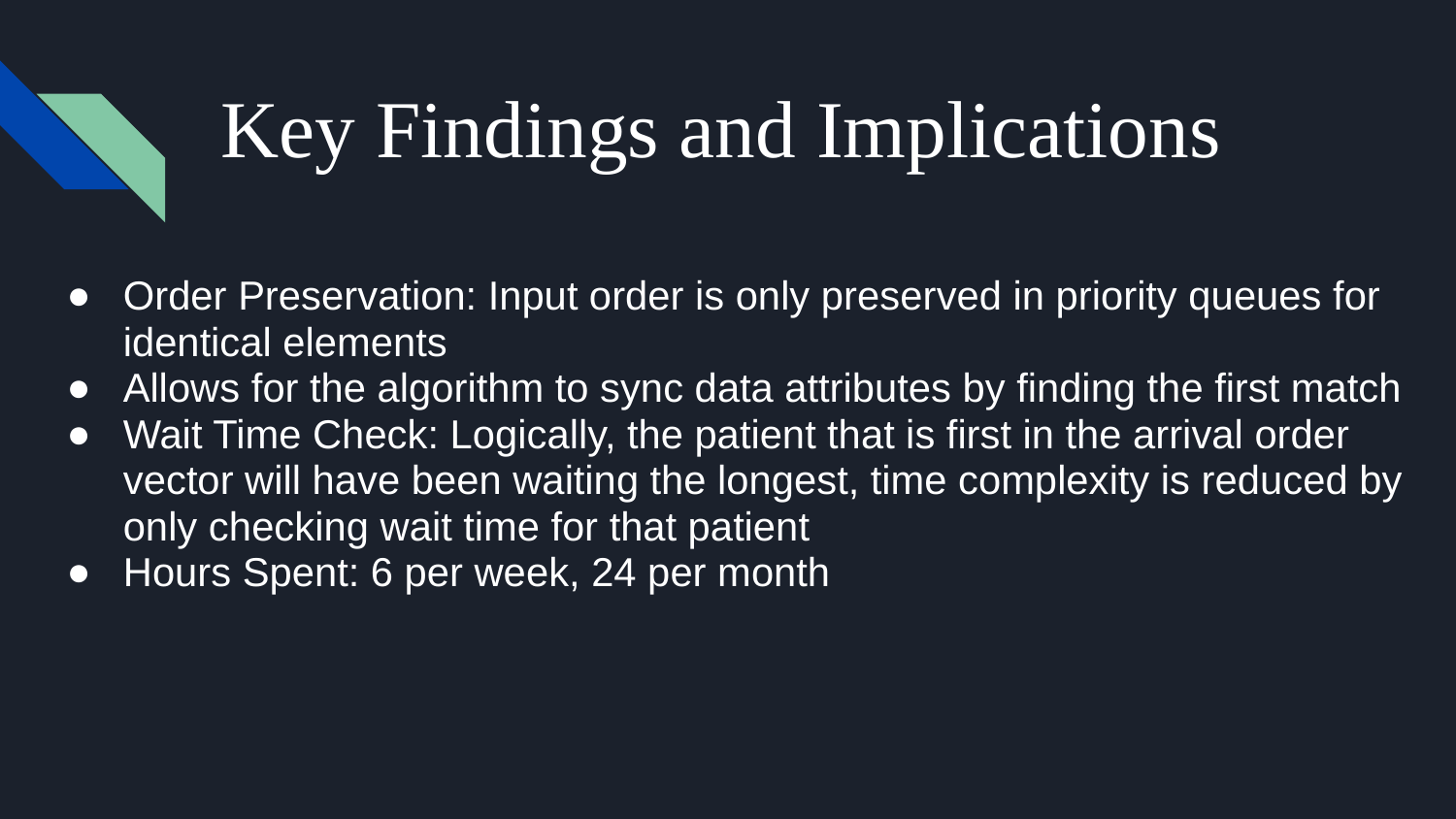

# Key Findings and Implications
Order Preservation: Input order is only preserved in priority queues for identical elements
Allows for the algorithm to sync data attributes by finding the first match
Wait Time Check: Logically, the patient that is first in the arrival order vector will have been waiting the longest, time complexity is reduced by only checking wait time for that patient
Hours Spent: 6 per week, 24 per month